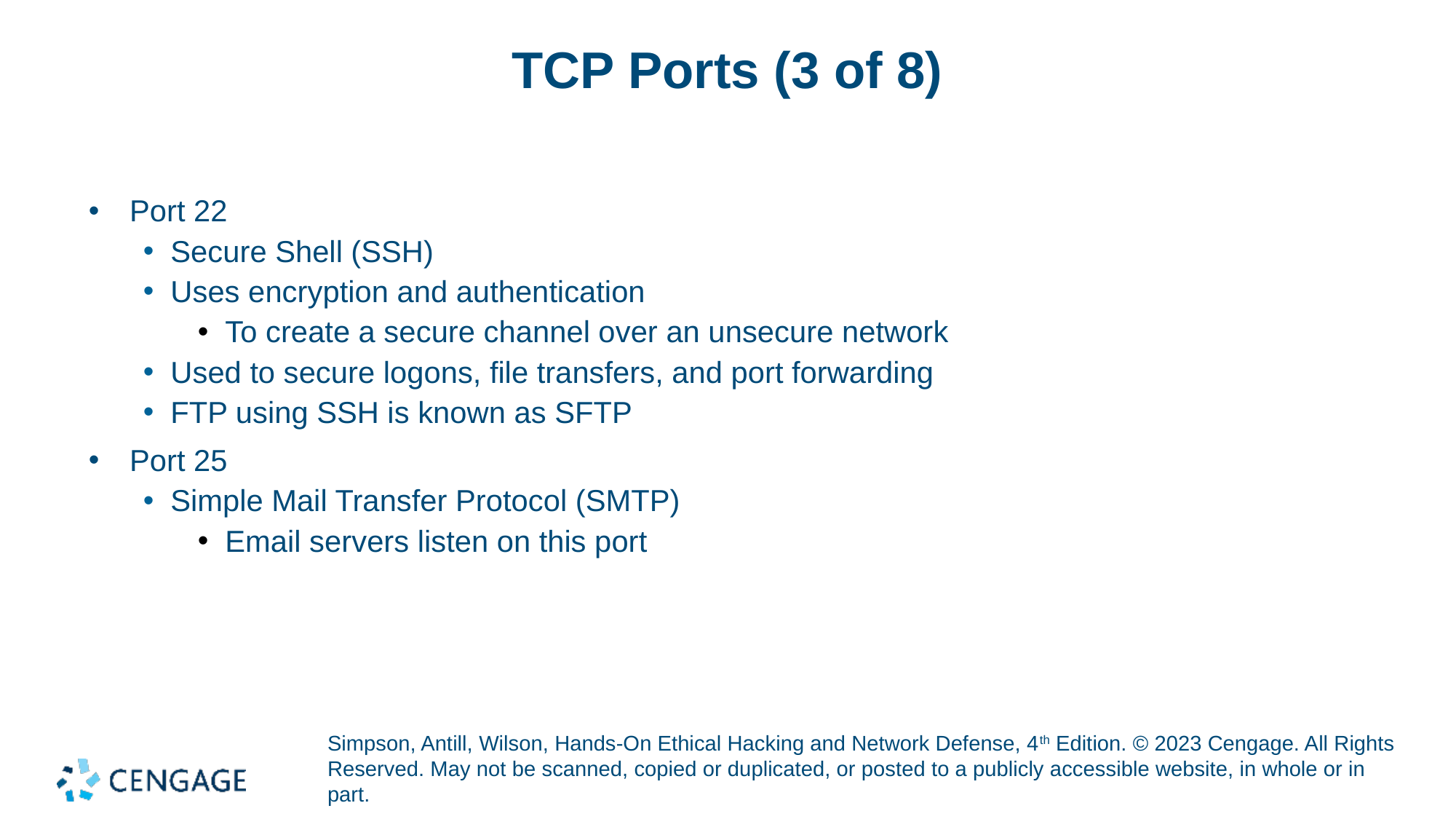

# TCP Ports (3 of 8)
Port 22
Secure Shell (SSH)
Uses encryption and authentication
To create a secure channel over an unsecure network
Used to secure logons, file transfers, and port forwarding
FTP using SSH is known as SFTP
Port 25
Simple Mail Transfer Protocol (SMTP)
Email servers listen on this port